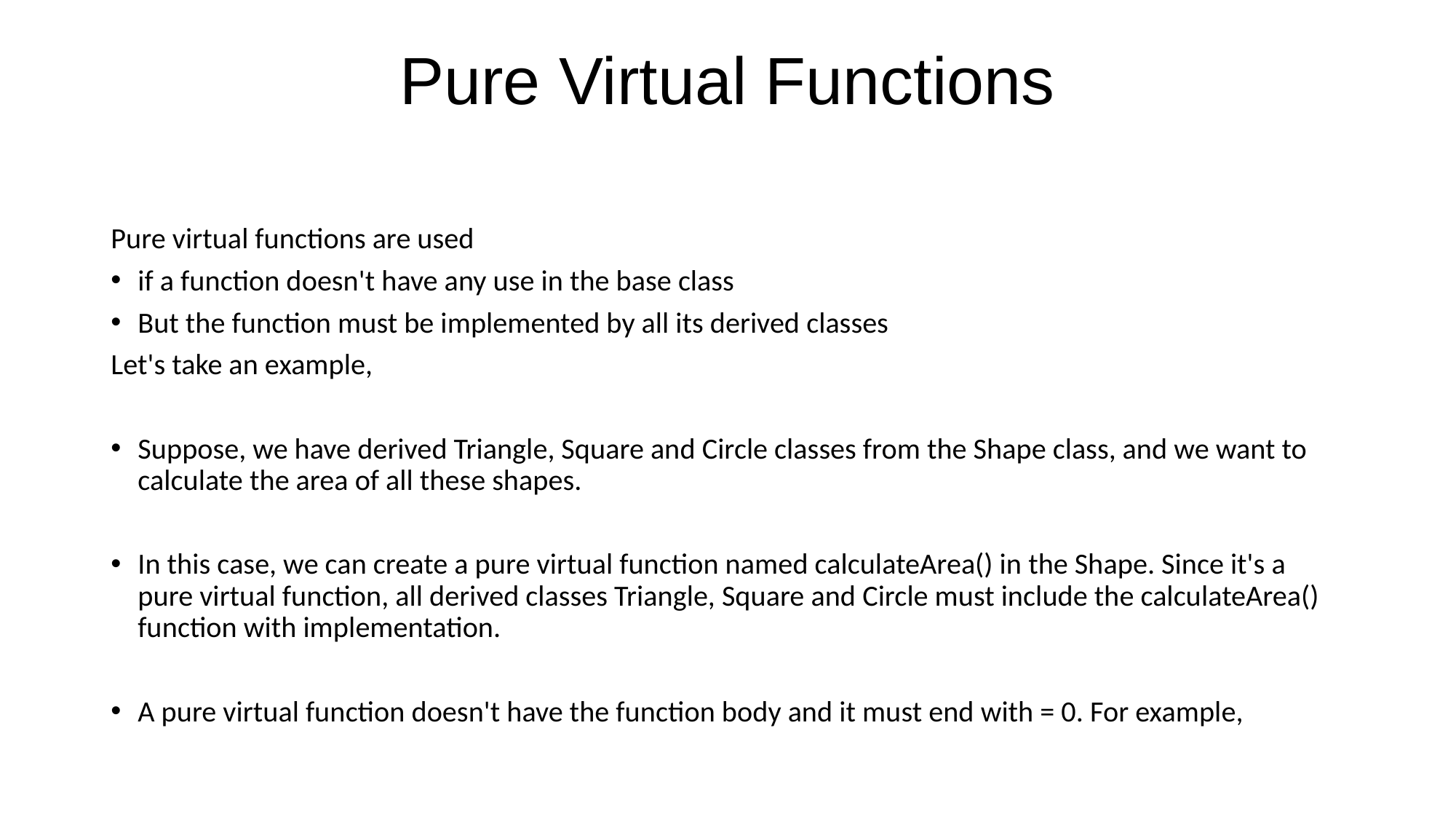

# Pure Virtual Functions
Pure virtual functions are used
if a function doesn't have any use in the base class
But the function must be implemented by all its derived classes
Let's take an example,

Suppose, we have derived Triangle, Square and Circle classes from the Shape class, and we want to calculate the area of all these shapes.

In this case, we can create a pure virtual function named calculateArea() in the Shape. Since it's a pure virtual function, all derived classes Triangle, Square and Circle must include the calculateArea() function with implementation.

A pure virtual function doesn't have the function body and it must end with = 0. For example,